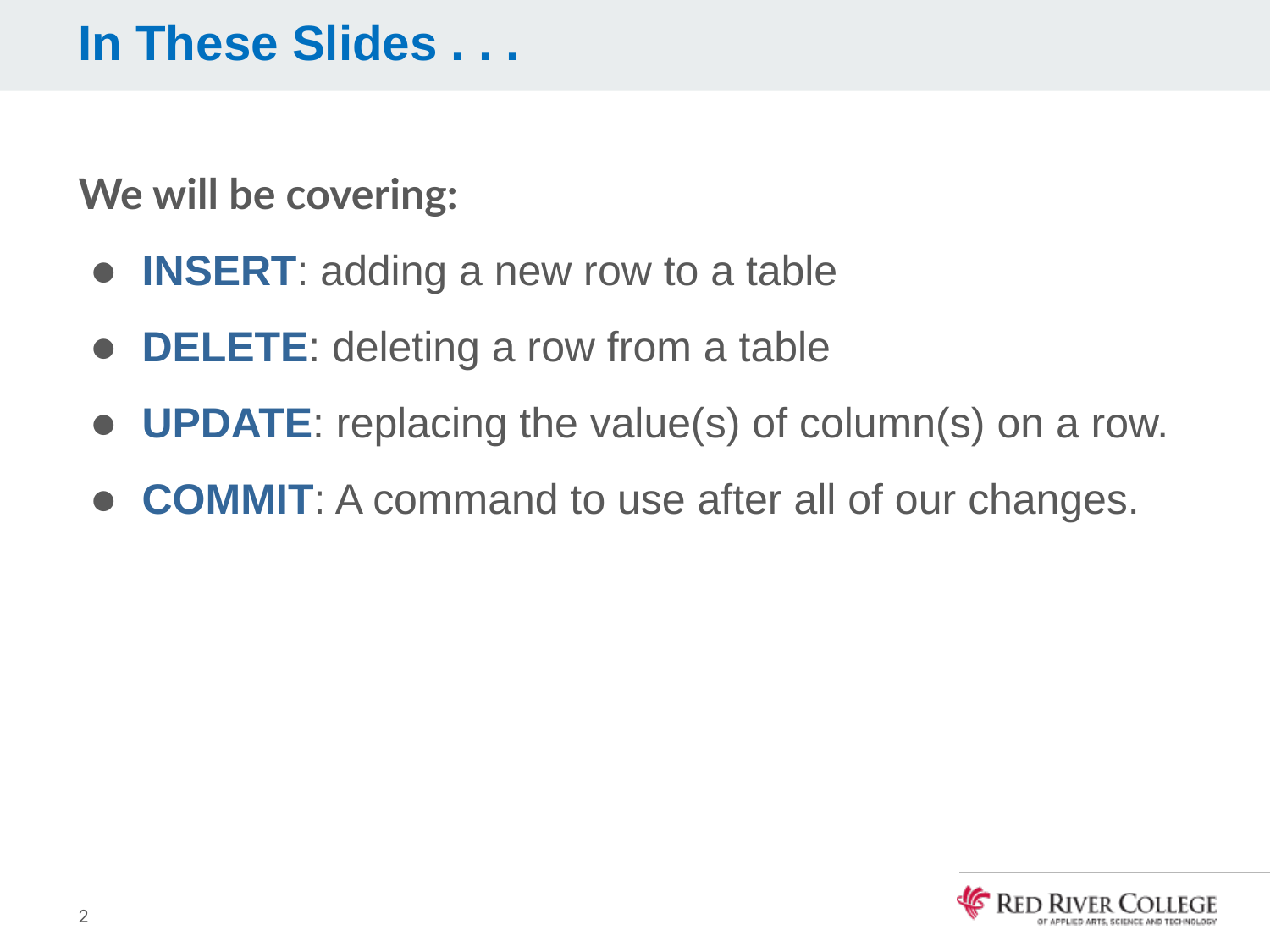

# In These Slides . . .
We will be covering:
INSERT: adding a new row to a table
DELETE: deleting a row from a table
UPDATE: replacing the value(s) of column(s) on a row.
COMMIT: A command to use after all of our changes.
2